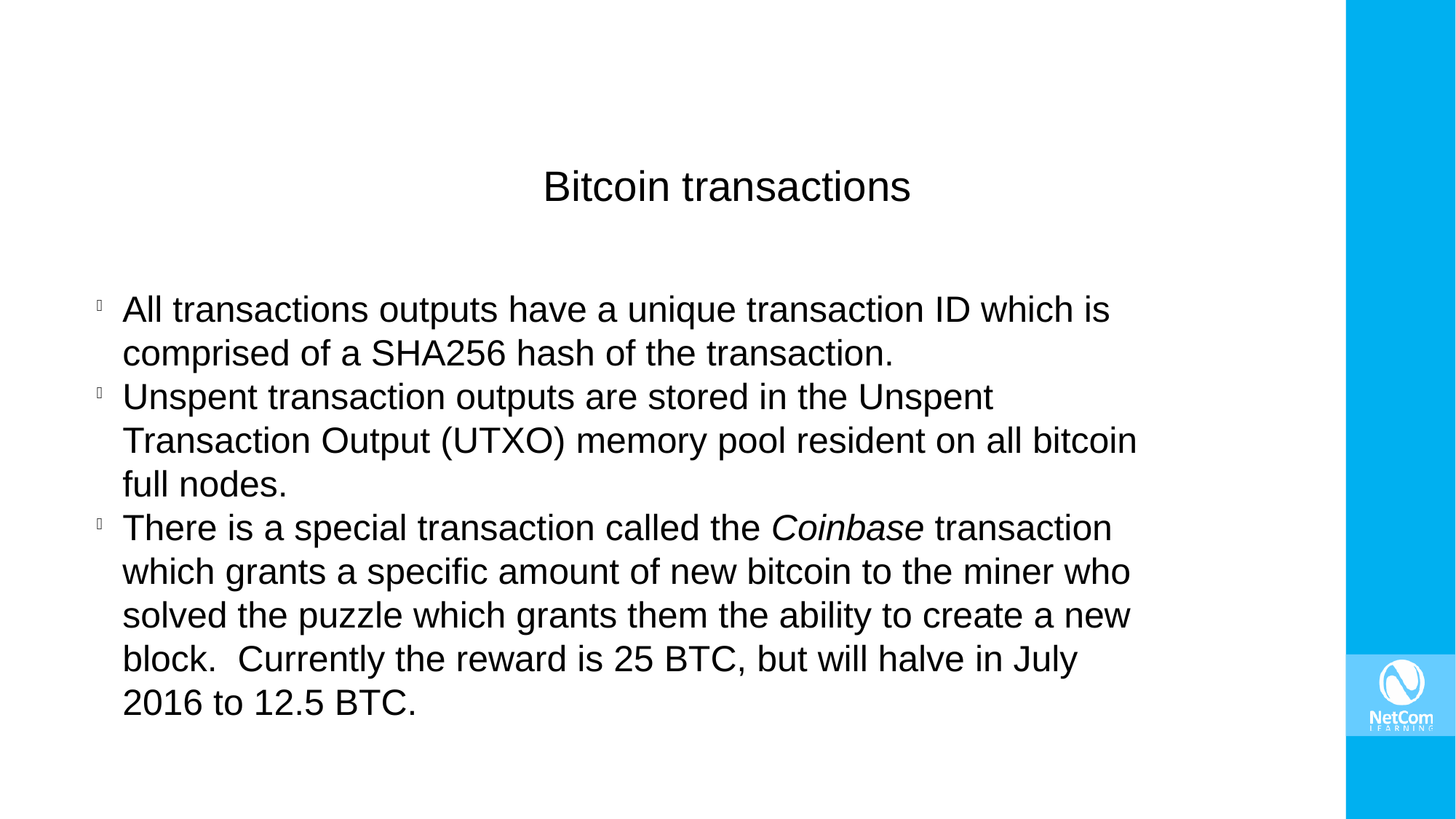

Bitcoin transactions

All transactions outputs have a unique transaction ID which is comprised of a SHA256 hash of the transaction.
Unspent transaction outputs are stored in the Unspent Transaction Output (UTXO) memory pool resident on all bitcoin full nodes.
There is a special transaction called the Coinbase transaction which grants a specific amount of new bitcoin to the miner who solved the puzzle which grants them the ability to create a new block.  Currently the reward is 25 BTC, but will halve in July 2016 to 12.5 BTC.